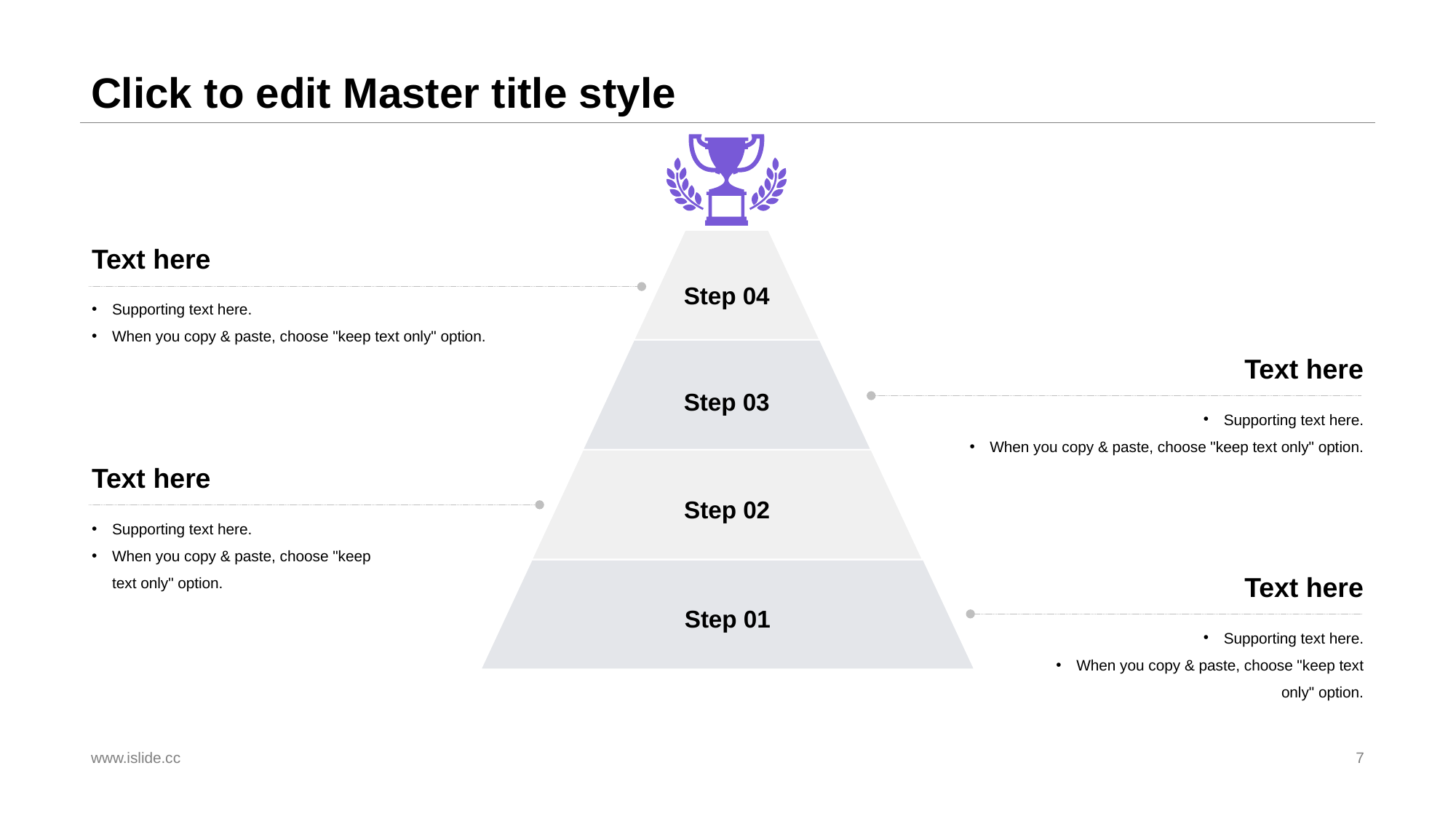

# Click to edit Master title style

Step 04
Step 03
Step 02
Step 01
Text here
Supporting text here.
When you copy & paste, choose "keep text only" option.
Text here
Supporting text here.
When you copy & paste, choose "keep text only" option.
Text here
Supporting text here.
When you copy & paste, choose "keep text only" option.
Text here
Supporting text here.
When you copy & paste, choose "keep text only" option.
www.islide.cc
7